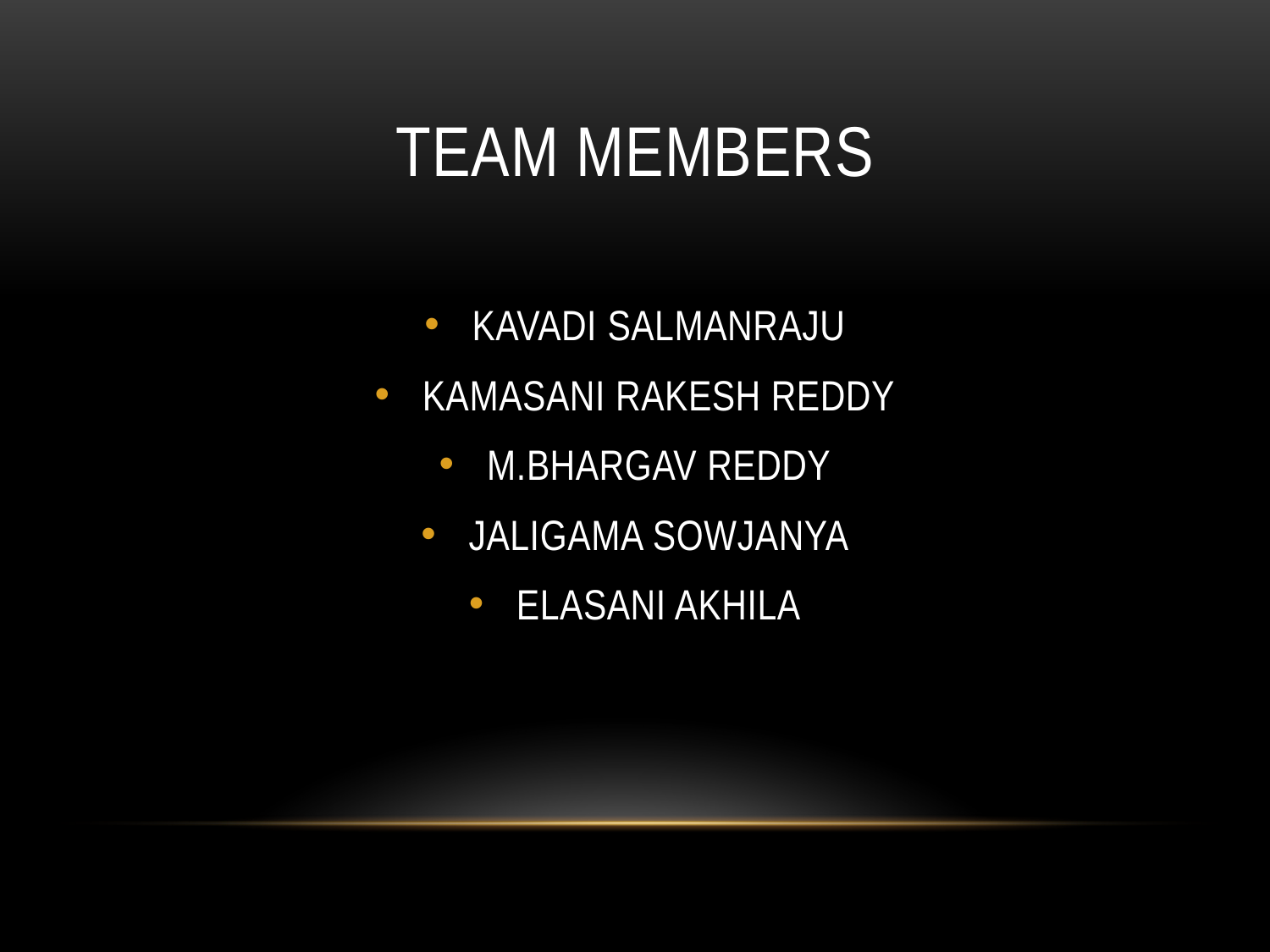

# TEAM MEMBERS

KAVADI SALMANRAJU
KAMASANI RAKESH REDDY
M.BHARGAV REDDY
JALIGAMA SOWJANYA
ELASANI AKHILA